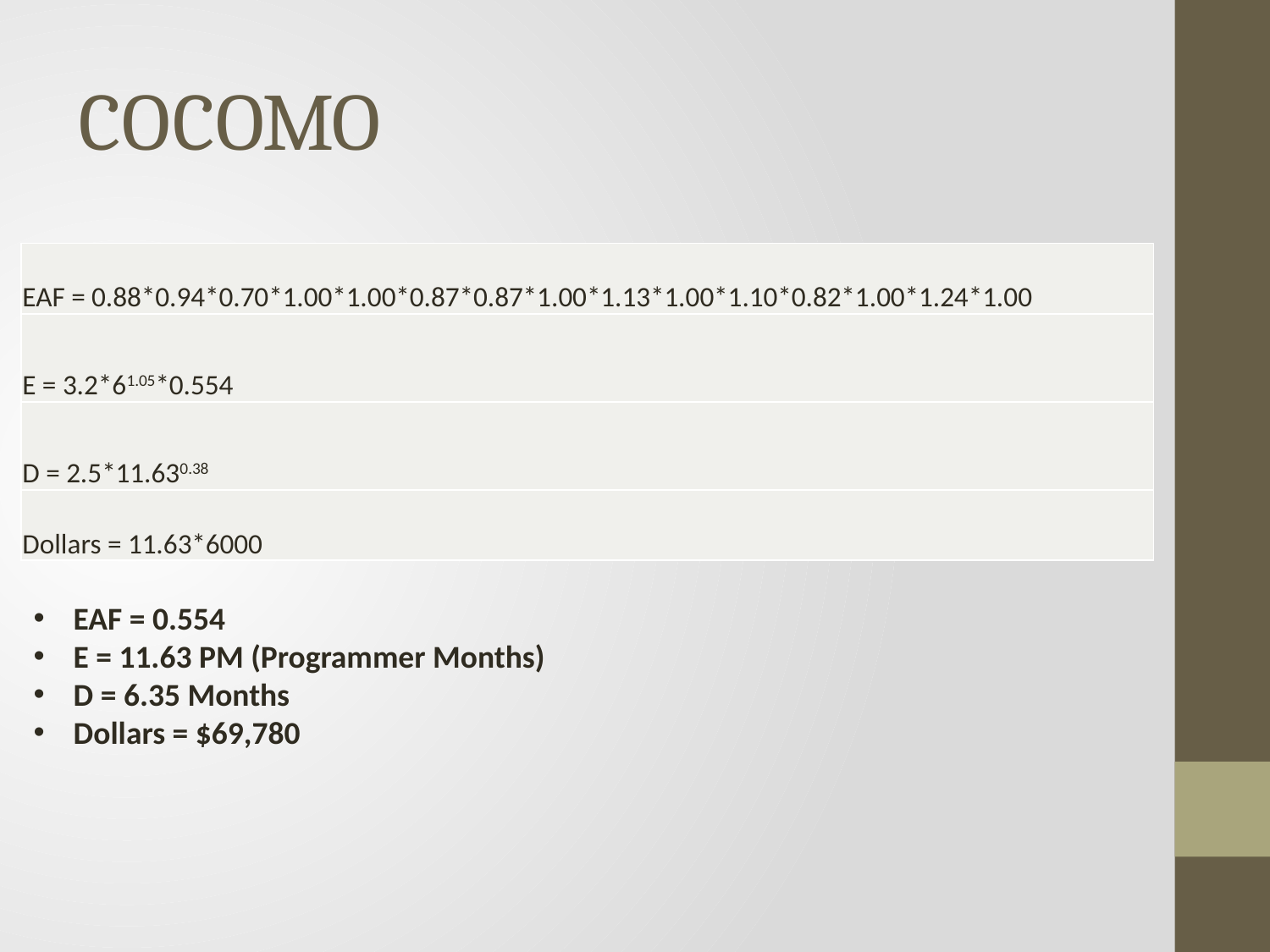

# COCOMO
| EAF = 0.88\*0.94\*0.70\*1.00\*1.00\*0.87\*0.87\*1.00\*1.13\*1.00\*1.10\*0.82\*1.00\*1.24\*1.00 |
| --- |
| E = 3.2\*61.05\*0.554 |
| D = 2.5\*11.630.38 |
| Dollars = 11.63\*6000 |
EAF = 0.554
E = 11.63 PM (Programmer Months)
D = 6.35 Months
Dollars = $69,780